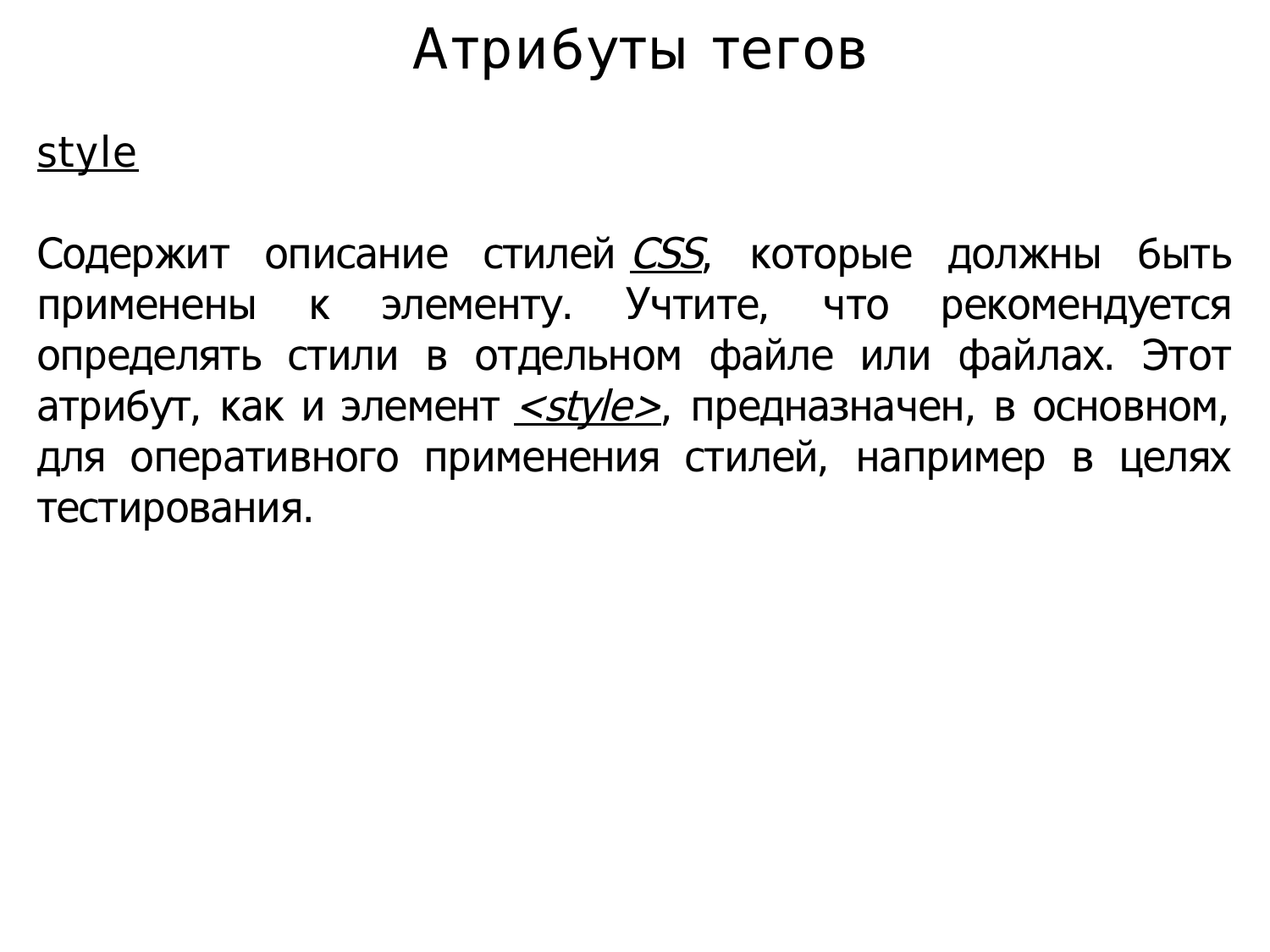

Атрибуты тегов
style

Содержит описание стилей CSS, которые должны быть применены к элементу. Учтите, что рекомендуется определять стили в отдельном файле или файлах. Этот атрибут, как и элемент <style>, предназначен, в основном, для оперативного применения стилей, например в целях тестирования.